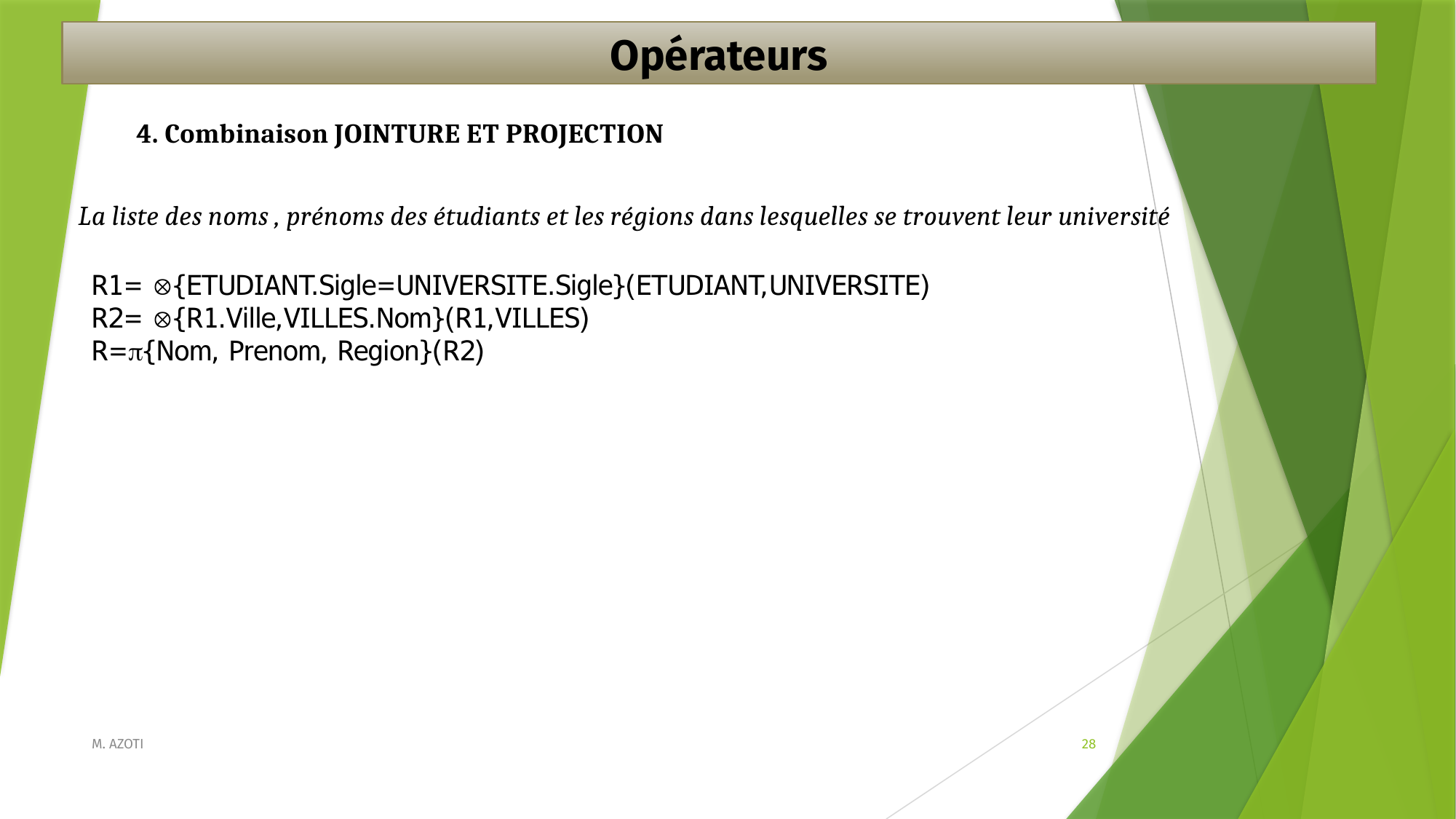

Opérateurs
4. Combinaison JOINTURE ET PROJECTION
La liste des noms , prénoms des étudiants et les régions dans lesquelles se trouvent leur université
R1= ⊗{ETUDIANT.Sigle=UNIVERSITE.Sigle}(ETUDIANT,UNIVERSITE)
R2= ⊗{R1.Ville,VILLES.Nom}(R1,VILLES)
R=π{Nom, Prenom, Region}(R2)
M. AZOTI
28